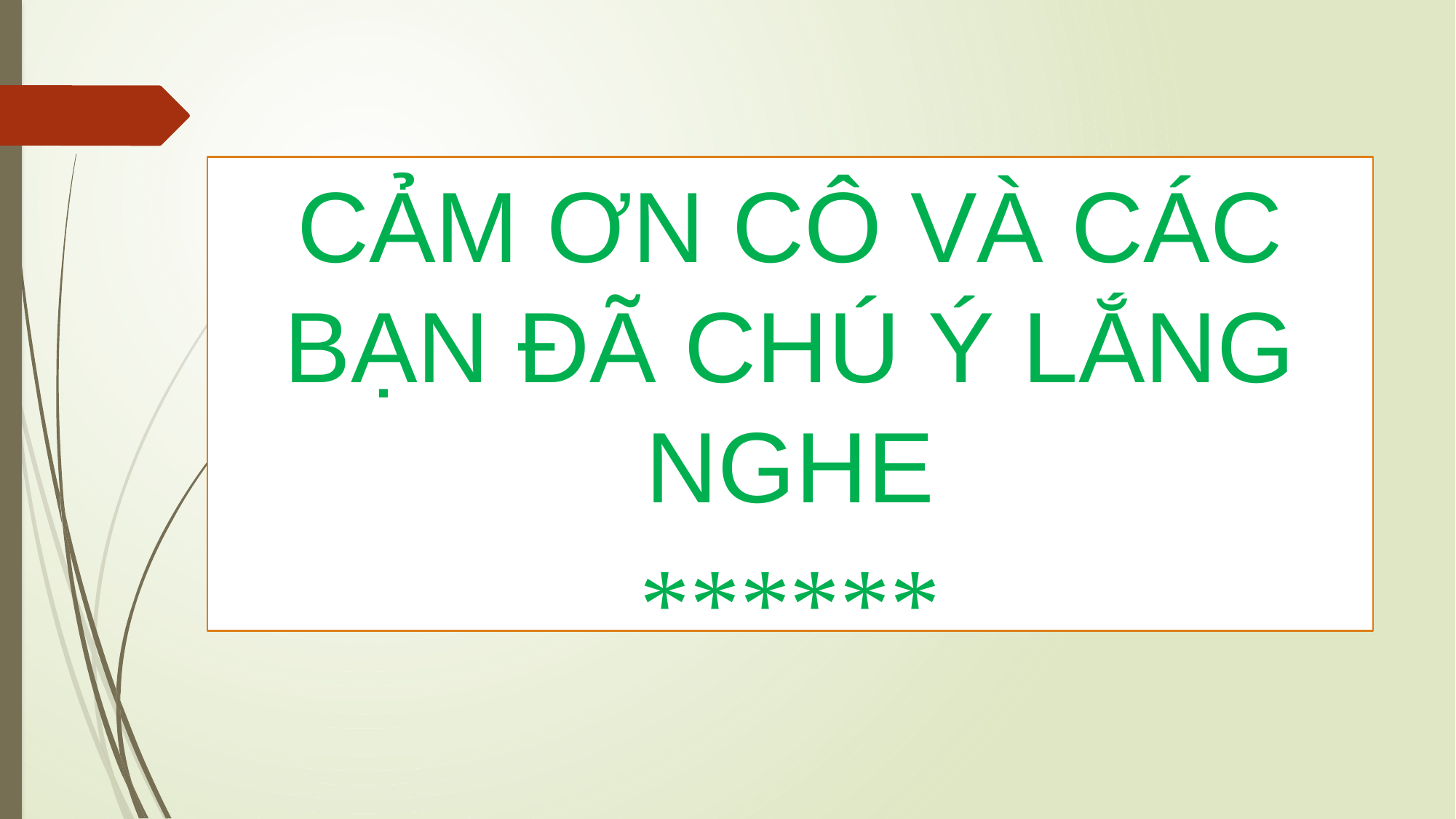

CẢM ƠN CÔ VÀ CÁC BẠN ĐÃ CHÚ Ý LẮNG NGHE
******